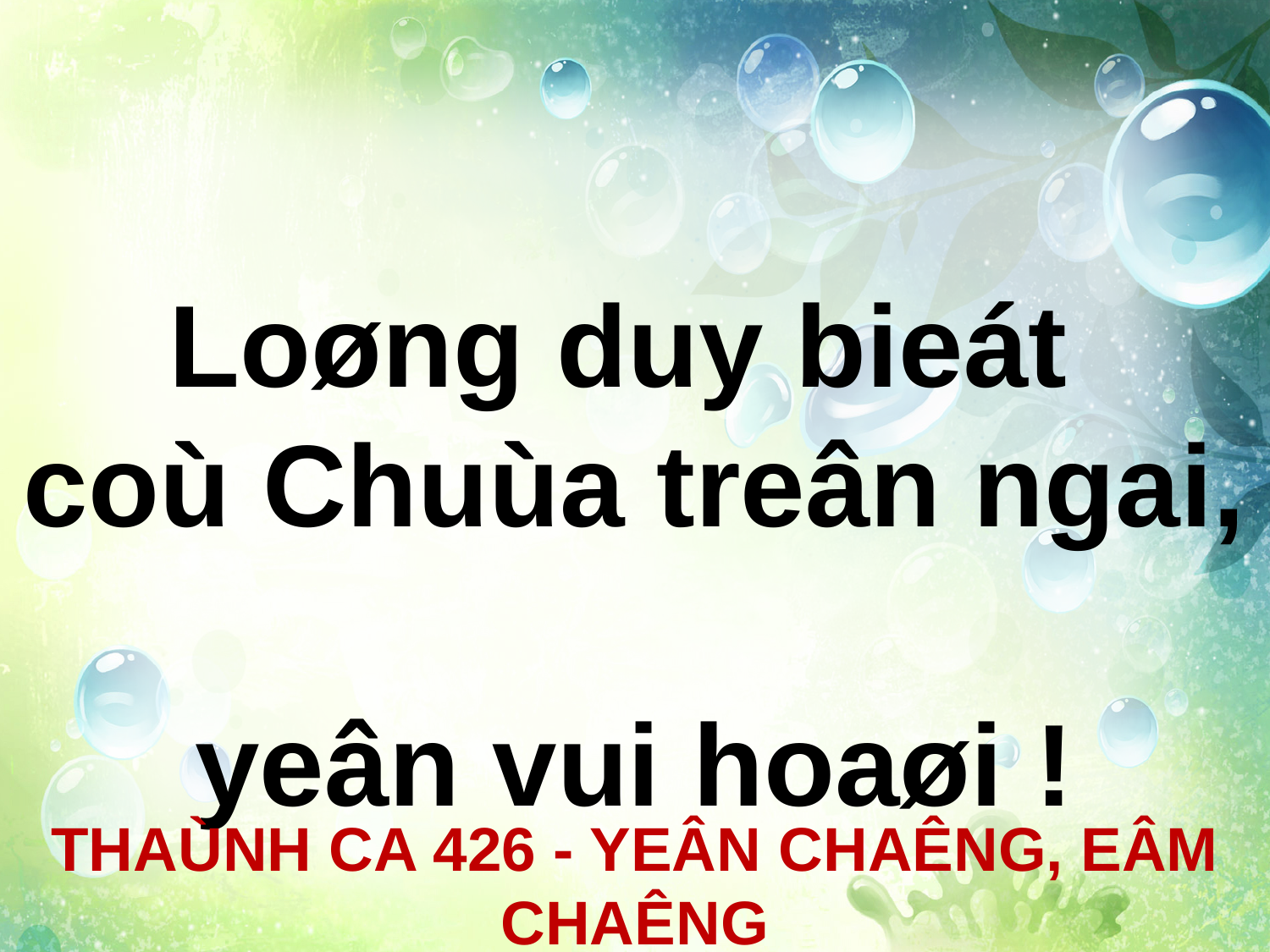

Loøng duy bieát
coù Chuùa treân ngai,
yeân vui hoaøi !
THAÙNH CA 426 - YEÂN CHAÊNG, EÂM CHAÊNG